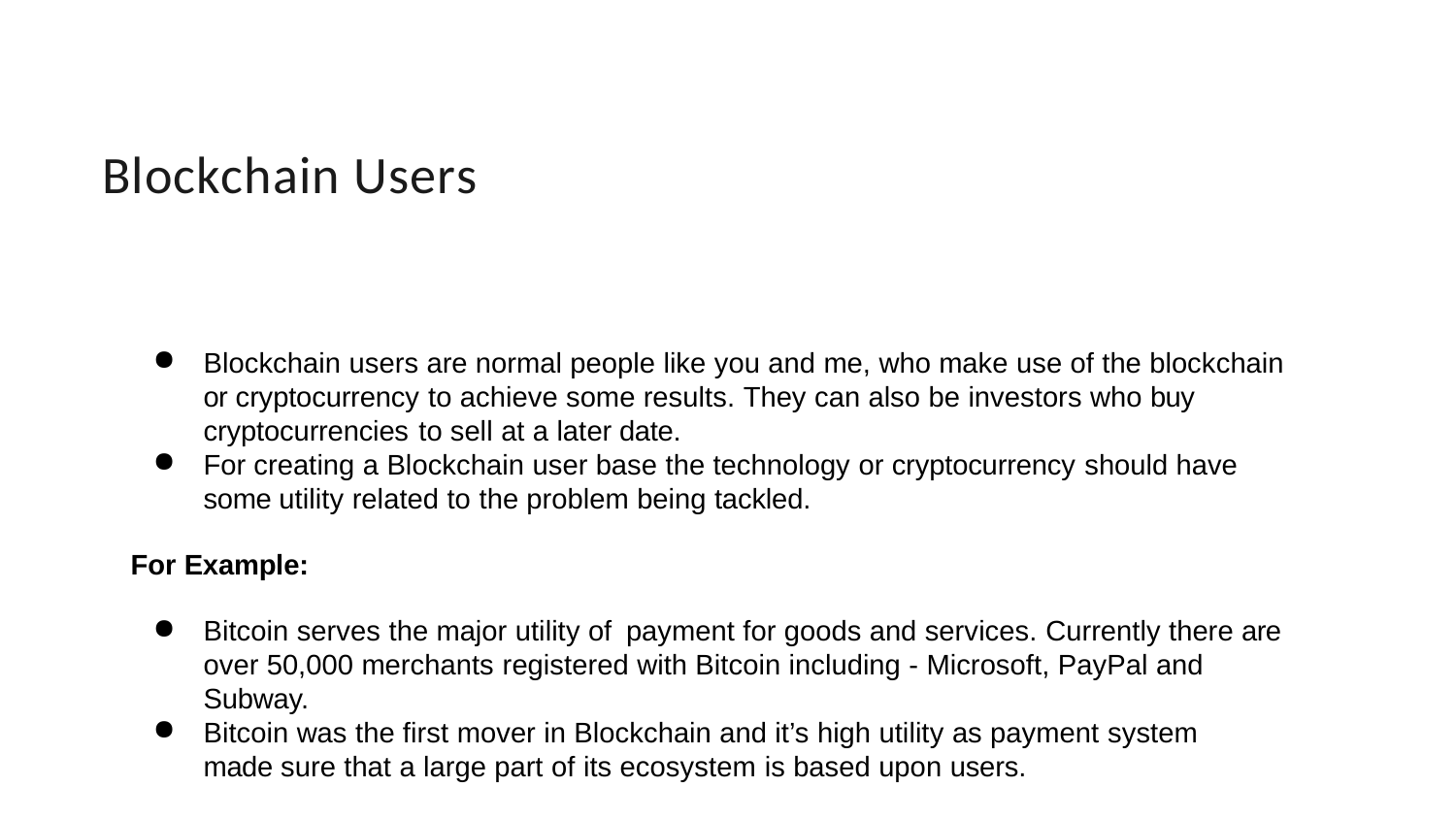

# Blockchain Users
Blockchain users are normal people like you and me, who make use of the blockchain or cryptocurrency to achieve some results. They can also be investors who buy cryptocurrencies to sell at a later date.
For creating a Blockchain user base the technology or cryptocurrency should have some utility related to the problem being tackled.
For Example:
Bitcoin serves the major utility of payment for goods and services. Currently there are over 50,000 merchants registered with Bitcoin including - Microsoft, PayPal and Subway.
Bitcoin was the first mover in Blockchain and it’s high utility as payment system made sure that a large part of its ecosystem is based upon users.